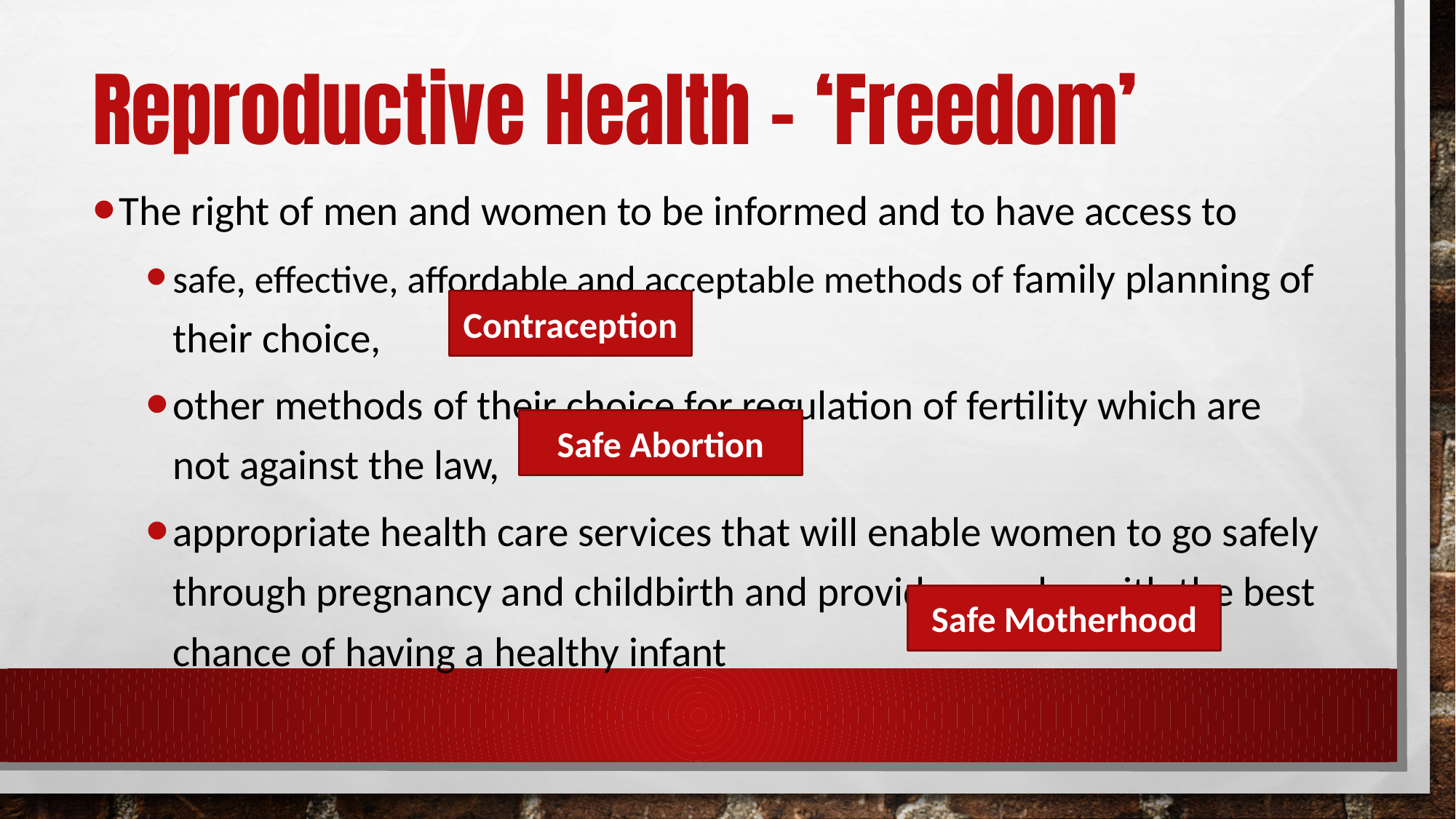

# Reproductive Health – ‘Freedom’
The right of men and women to be informed and to have access to
safe, effective, affordable and acceptable methods of family planning of their choice,
other methods of their choice for regulation of fertility which are not against the law,
appropriate health care services that will enable women to go safely through pregnancy and childbirth and provide couples with the best chance of having a healthy infant
Contraception
Safe Abortion
Safe Motherhood